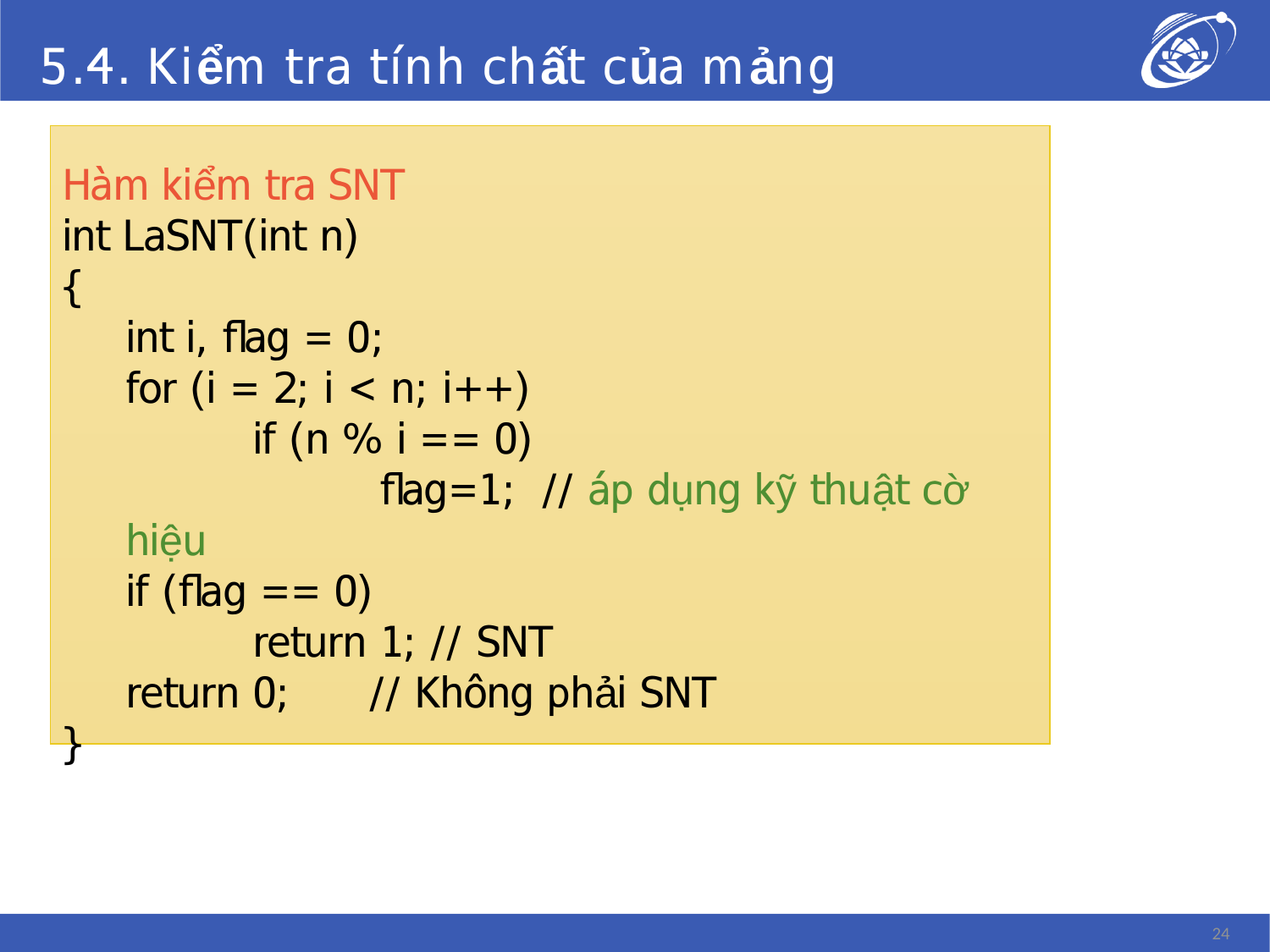

# 5.4. Kiểm tra tính chất của mảng
Hàm kiểm tra SNT
int LaSNT(int n)
{
int i, flag = 0;
for (i = 2; i < n; i++)
	if (n % i == 0)
		flag=1;  // áp dụng kỹ thuật cờ hiệu
if (flag == 0)
	return 1; // SNT
return 0;      // Không phải SNT
}
24